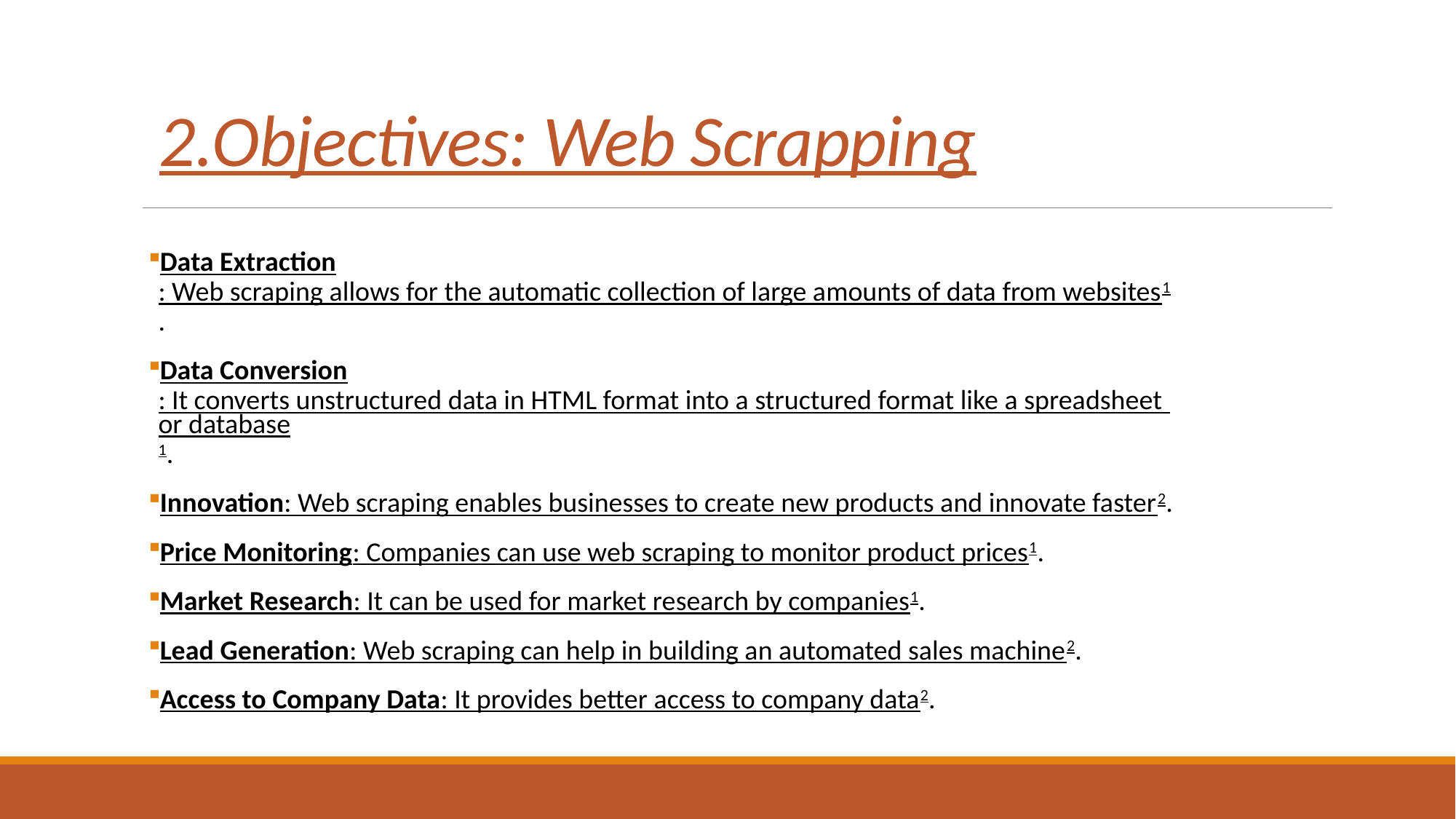

# 2.Objectives: Web Scrapping
Data Extraction: Web scraping allows for the automatic collection of large amounts of data from websites1.
Data Conversion: It converts unstructured data in HTML format into a structured format like a spreadsheet or database1.
Innovation: Web scraping enables businesses to create new products and innovate faster2.
Price Monitoring: Companies can use web scraping to monitor product prices1.
Market Research: It can be used for market research by companies1.
Lead Generation: Web scraping can help in building an automated sales machine2.
Access to Company Data: It provides better access to company data2.